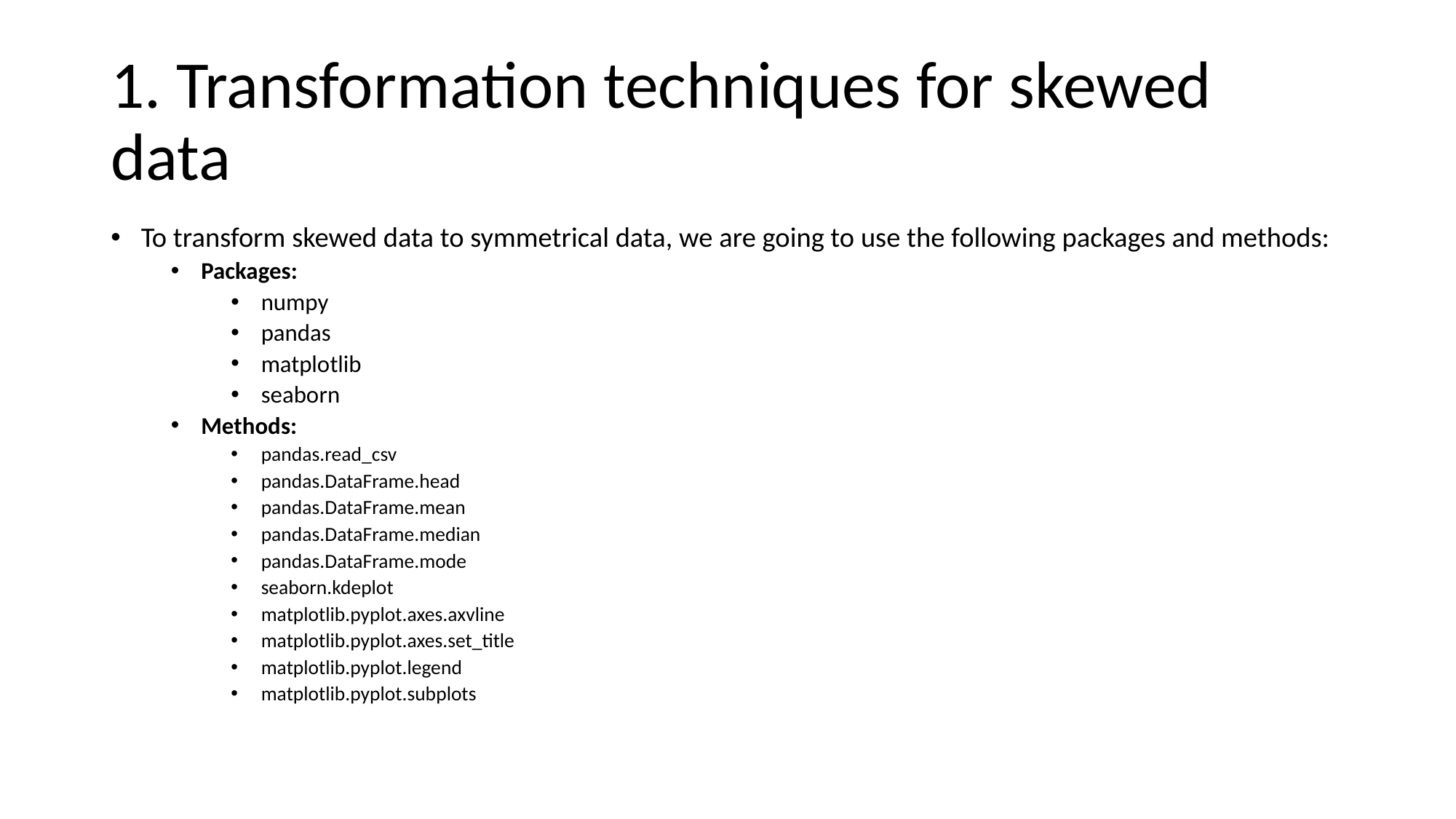

# 1. Transformation techniques for skewed data
To transform skewed data to symmetrical data, we are going to use the following packages and methods:
Packages:
numpy
pandas
matplotlib
seaborn
Methods:
pandas.read_csv
pandas.DataFrame.head
pandas.DataFrame.mean
pandas.DataFrame.median
pandas.DataFrame.mode
seaborn.kdeplot
matplotlib.pyplot.axes.axvline
matplotlib.pyplot.axes.set_title
matplotlib.pyplot.legend
matplotlib.pyplot.subplots